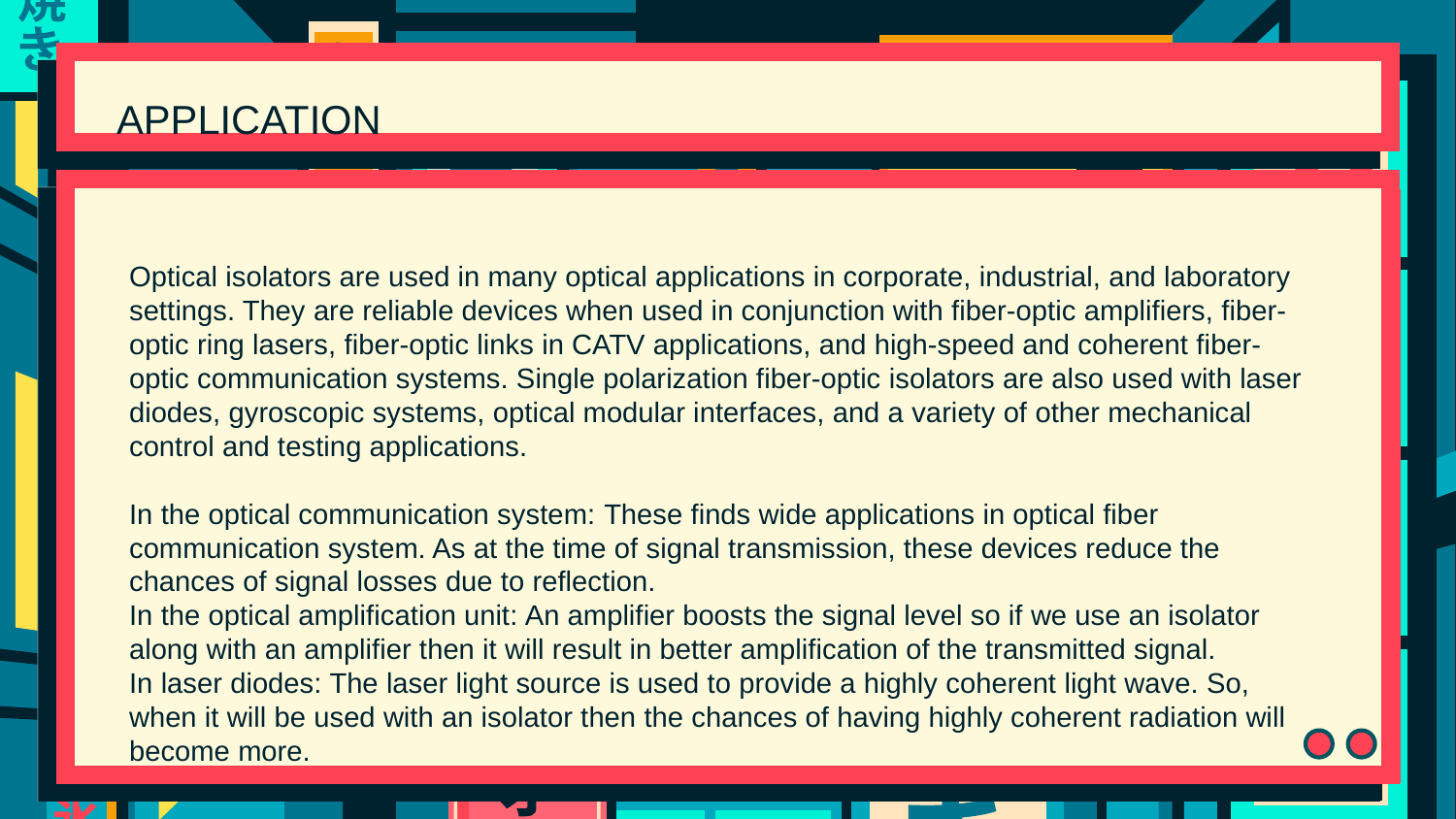

# APPLICATION

Optical isolators are used in many optical applications in corporate, industrial, and laboratory settings. They are reliable devices when used in conjunction with fiber-optic amplifiers, fiber-optic ring lasers, fiber-optic links in CATV applications, and high-speed and coherent fiber-optic communication systems. Single polarization fiber-optic isolators are also used with laser diodes, gyroscopic systems, optical modular interfaces, and a variety of other mechanical control and testing applications.

In the optical communication system: These finds wide applications in optical fiber communication system. As at the time of signal transmission, these devices reduce the chances of signal losses due to reflection.
In the optical amplification unit: An amplifier boosts the signal level so if we use an isolator along with an amplifier then it will result in better amplification of the transmitted signal.
In laser diodes: The laser light source is used to provide a highly coherent light wave. So, when it will be used with an isolator then the chances of having highly coherent radiation will become more.